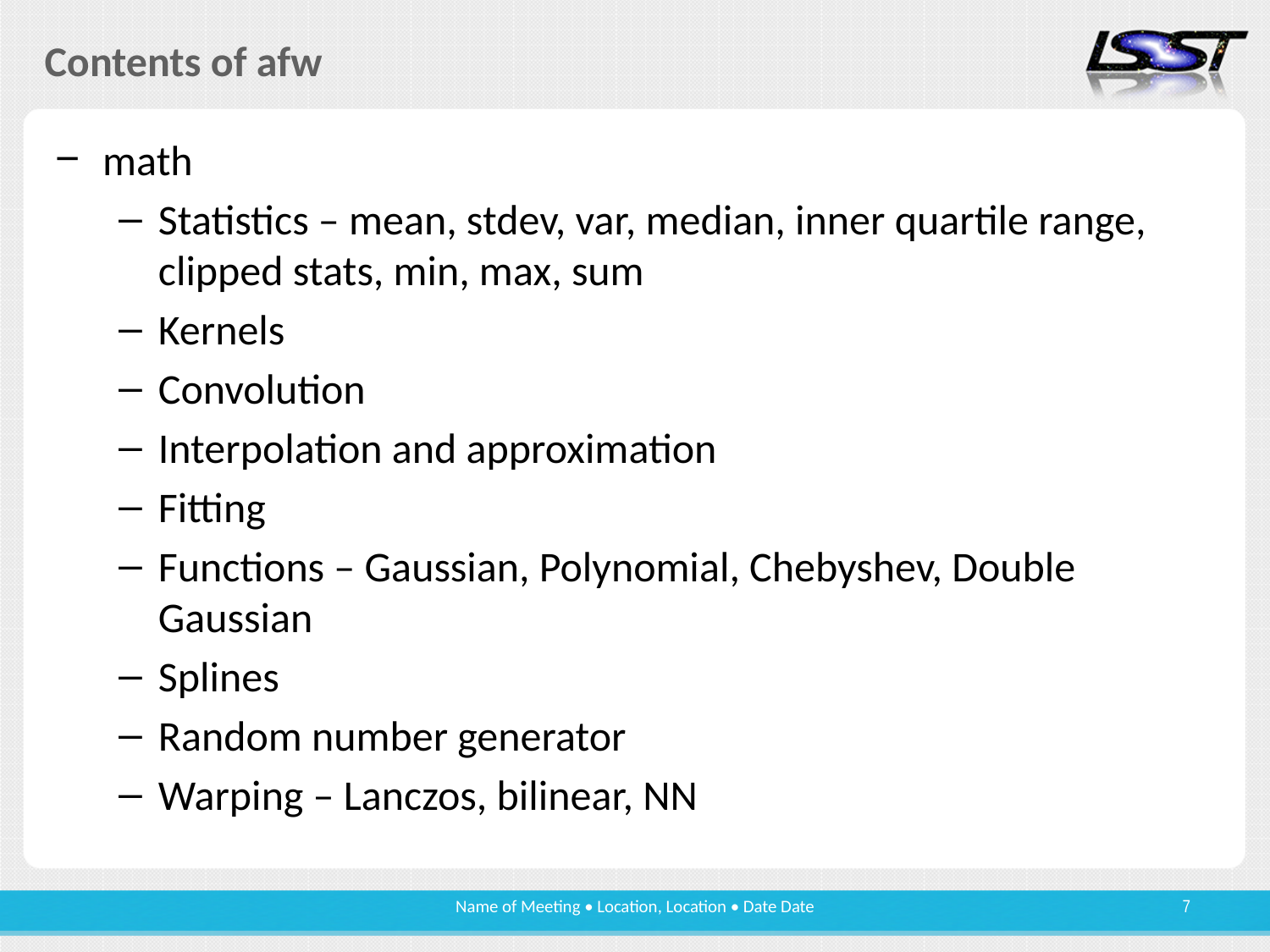

# Contents of afw
math
Statistics – mean, stdev, var, median, inner quartile range, clipped stats, min, max, sum
Kernels
Convolution
Interpolation and approximation
Fitting
Functions – Gaussian, Polynomial, Chebyshev, Double Gaussian
Splines
Random number generator
Warping – Lanczos, bilinear, NN